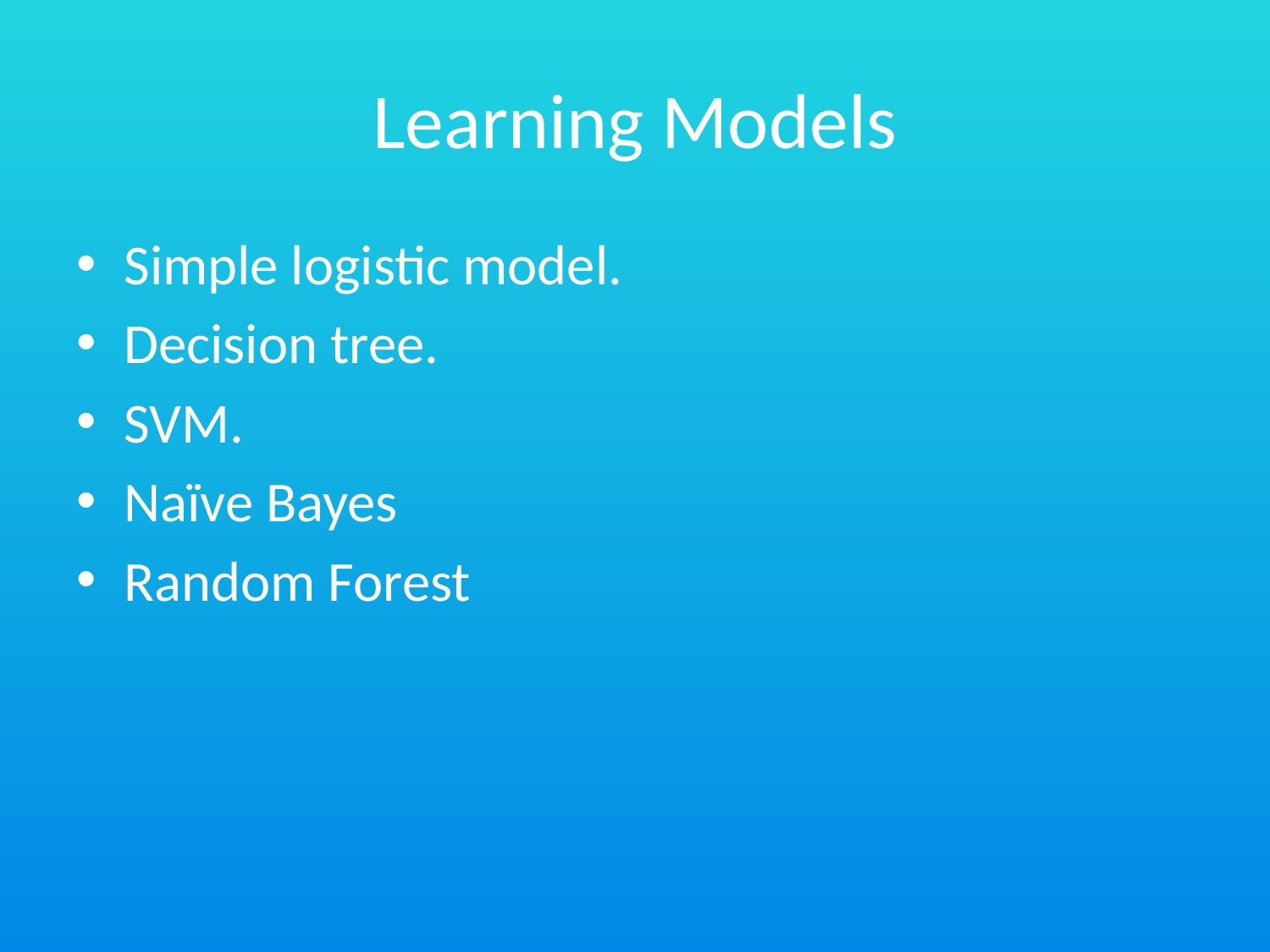

# Learning Models
Simple logistic model.
Decision tree.
SVM.
Naïve Bayes
Random Forest